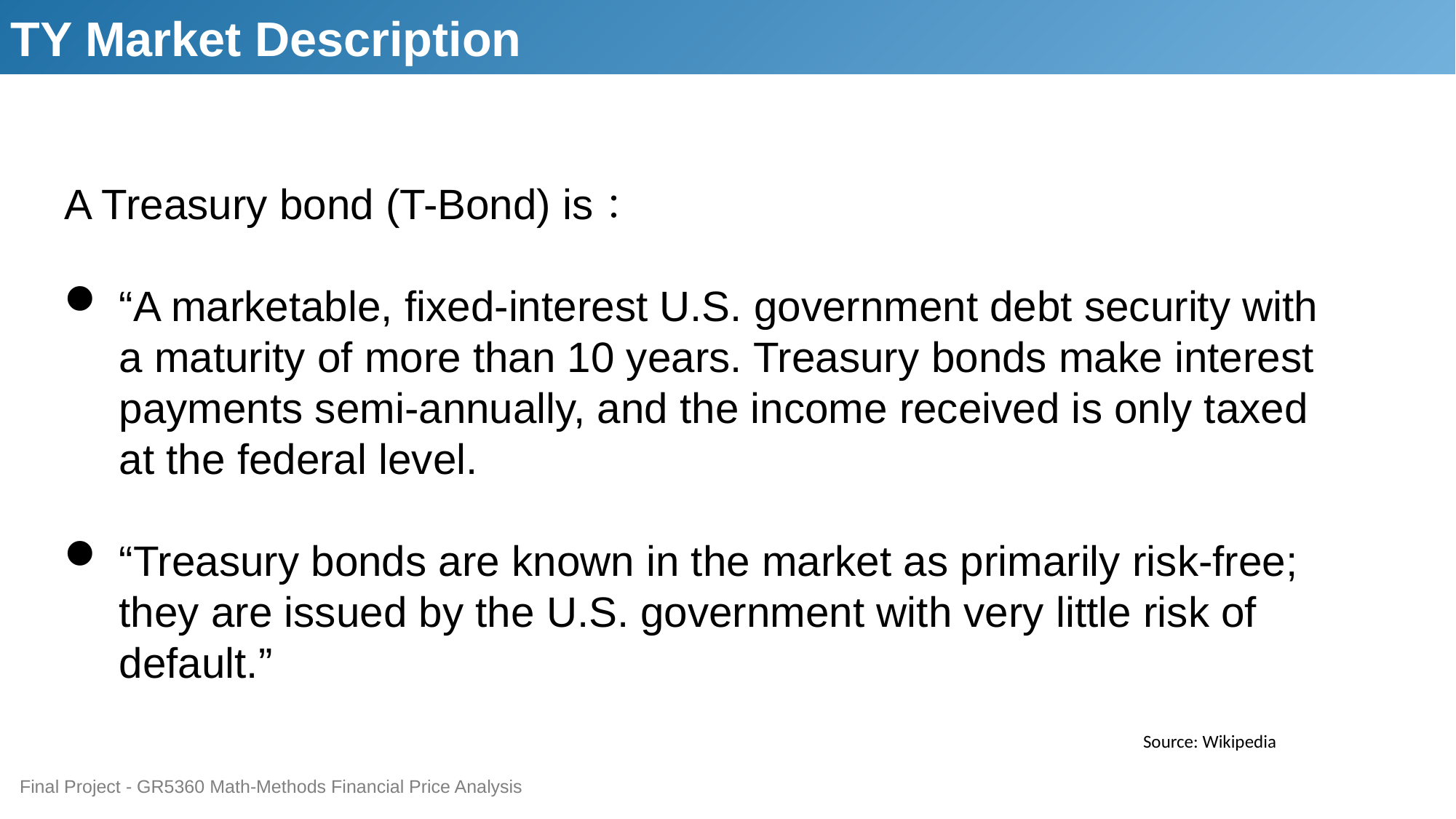

TY Market Description
A Treasury bond (T-Bond) is：

“A marketable, fixed-interest U.S. government debt security with a maturity of more than 10 years. Treasury bonds make interest payments semi-annually, and the income received is only taxed at the federal level.

“Treasury bonds are known in the market as primarily risk-free; they are issued by the U.S. government with very little risk of default.”

Source: Wikipedia